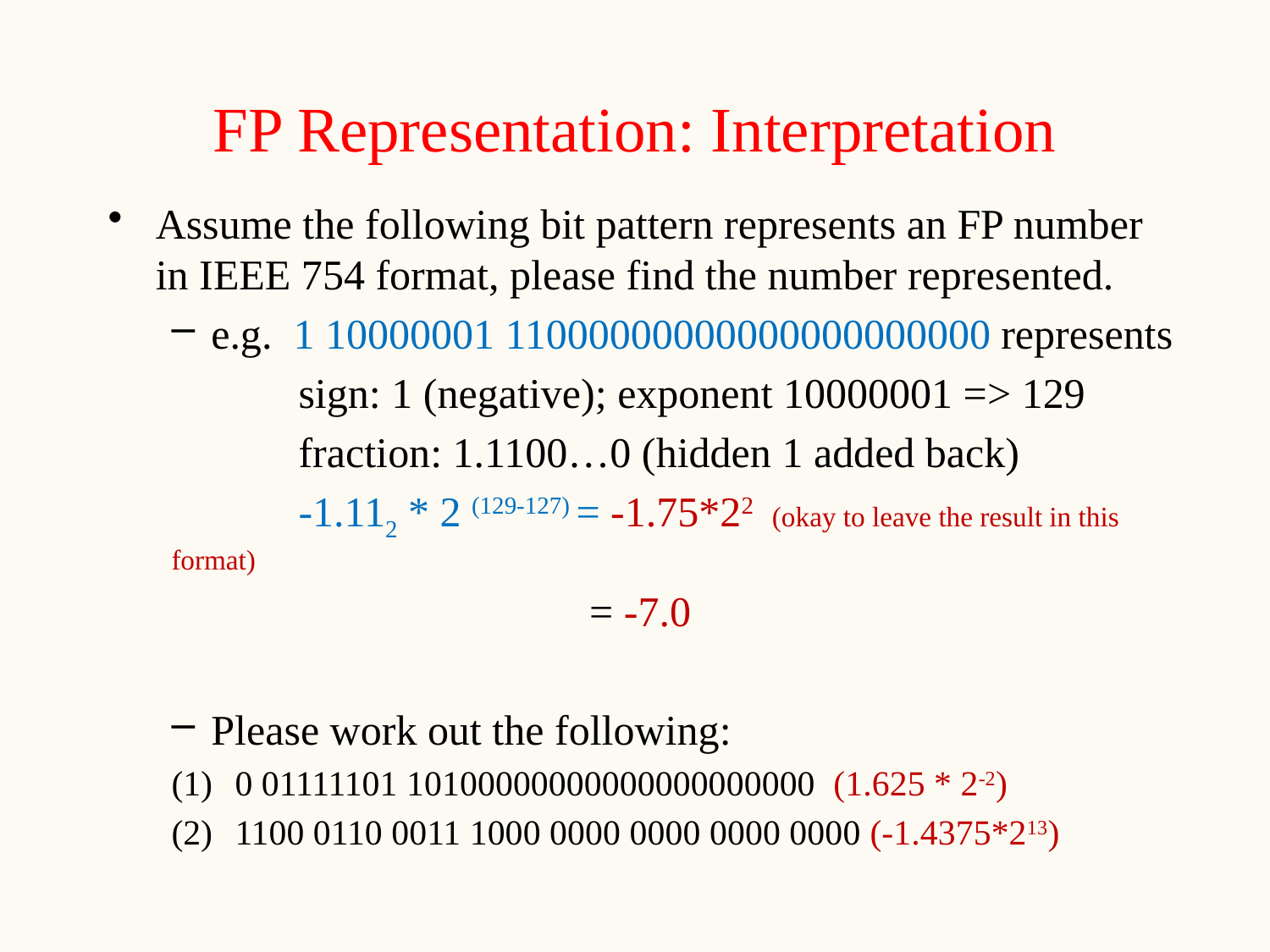

# FP Representation: Interpretation
Assume the following bit pattern represents an FP number in IEEE 754 format, please find the number represented.
e.g.  1 10000001 11000000000000000000000 represents
	sign: 1 (negative); exponent 10000001 => 129
	fraction: 1.1100…0 (hidden 1 added back)
	-1.112 * 2 (129-127) = -1.75*22   (okay to leave the result in this format)
			      = -7.0

Please work out the following:
0 01111101 10100000000000000000000  (1.625 * 2-2)
1100 0110 0011 1000 0000 0000 0000 0000 (-1.4375*213)